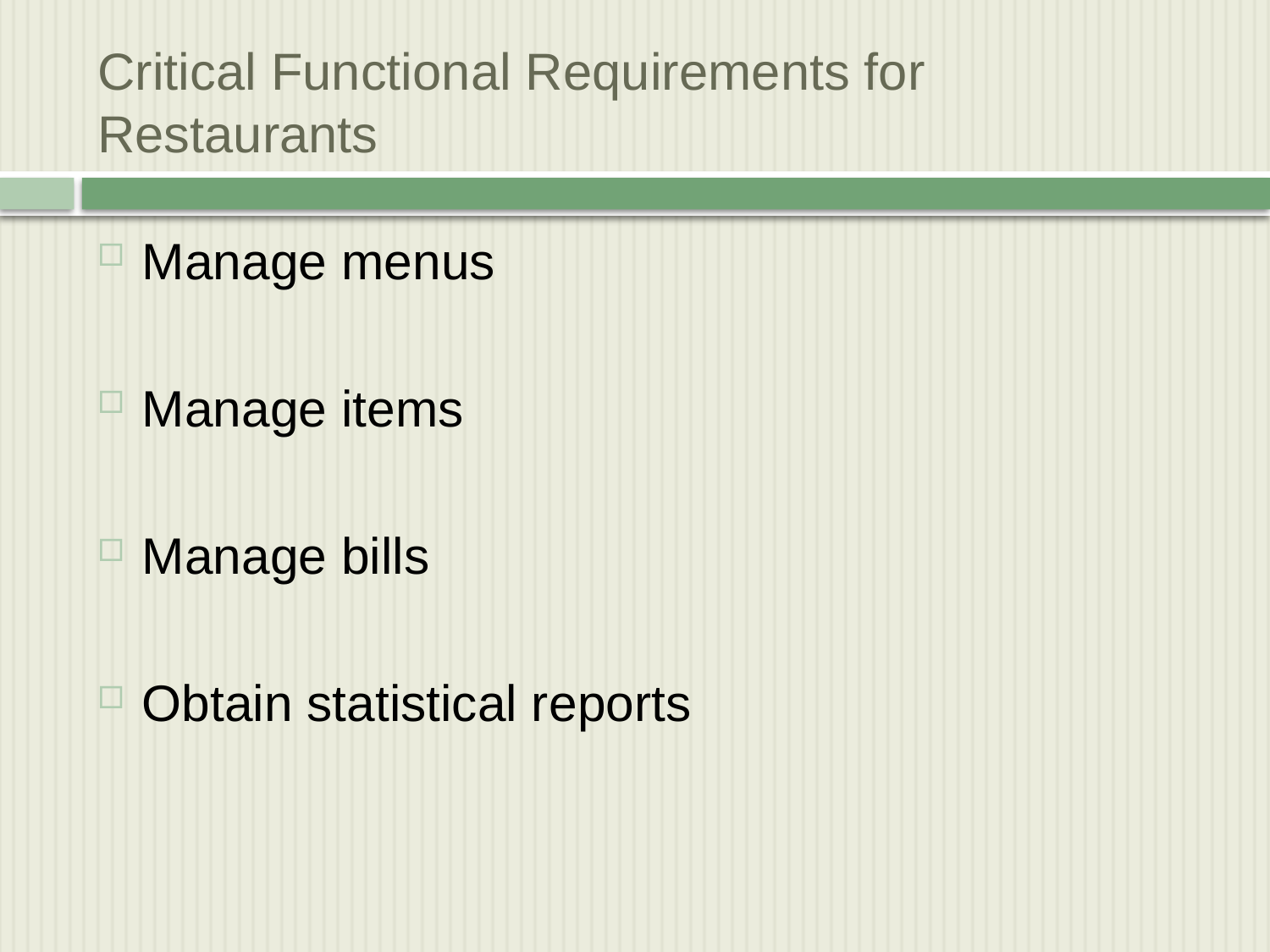

# Critical Functional Requirements for Restaurants
Manage menus

Manage items

Manage bills

Obtain statistical reports